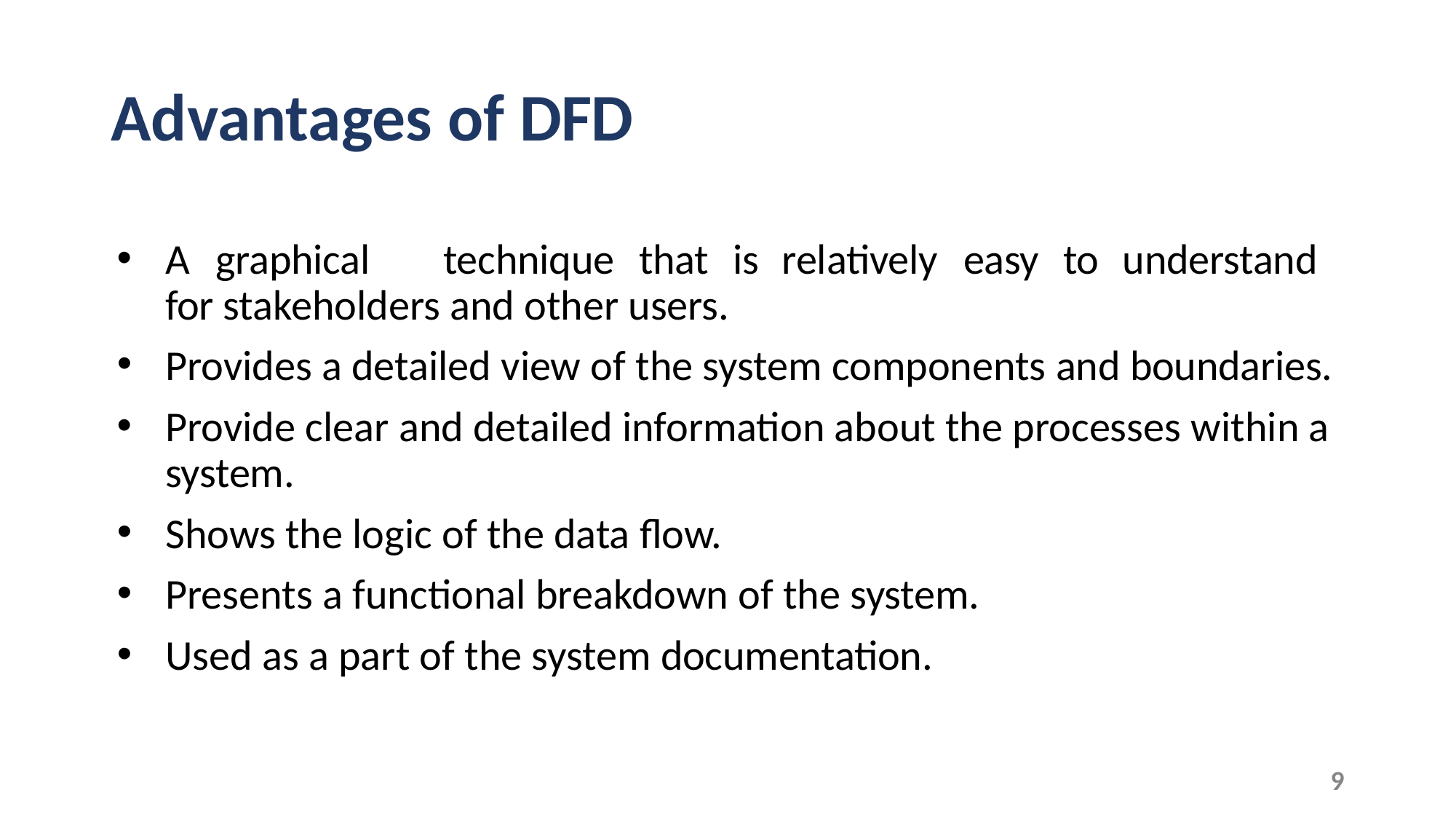

# Advantages of DFD
A	graphical	technique	that	is	relatively	easy	to	understand	for stakeholders and other users.
Provides a detailed view of the system components and boundaries.
Provide clear and detailed information about the processes within a system.
Shows the logic of the data flow.
Presents a functional breakdown of the system.
Used as a part of the system documentation.
9